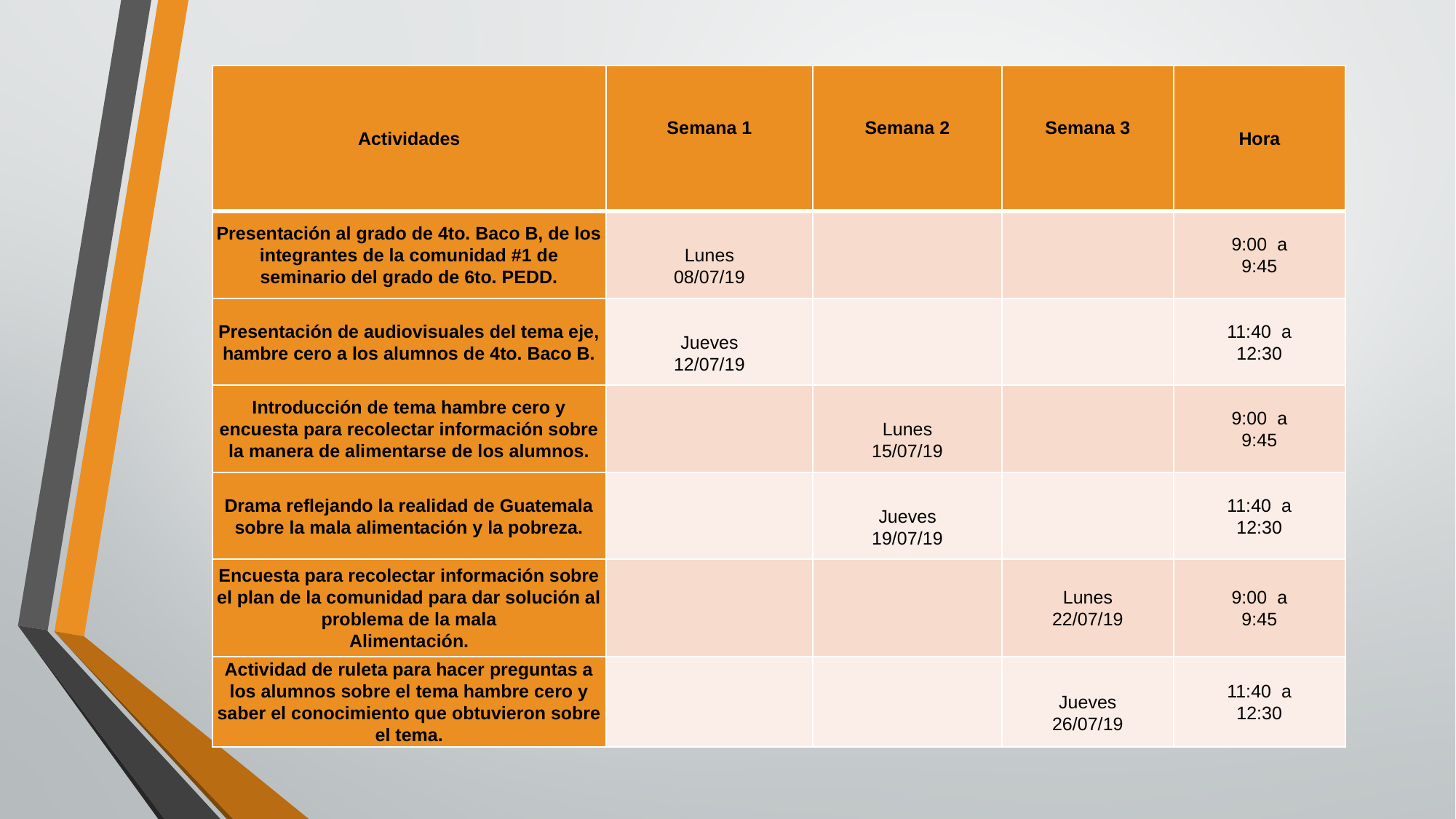

| Actividades | Semana 1 | Semana 2 | Semana 3 | Hora |
| --- | --- | --- | --- | --- |
| Presentación al grado de 4to. Baco B, de los integrantes de la comunidad #1 de seminario del grado de 6to. PEDD. | Lunes 08/07/19 |  |  | 9:00 a 9:45 |
| Presentación de audiovisuales del tema eje, hambre cero a los alumnos de 4to. Baco B. | Jueves 12/07/19 |  |  | 11:40 a 12:30 |
| Introducción de tema hambre cero y encuesta para recolectar información sobre la manera de alimentarse de los alumnos. |  | Lunes 15/07/19 |  | 9:00 a 9:45 |
| Drama reflejando la realidad de Guatemala sobre la mala alimentación y la pobreza. |  | Jueves 19/07/19 |  | 11:40 a 12:30 |
| Encuesta para recolectar información sobre el plan de la comunidad para dar solución al problema de la mala Alimentación. |  |  | Lunes 22/07/19 | 9:00 a 9:45 |
| Actividad de ruleta para hacer preguntas a los alumnos sobre el tema hambre cero y saber el conocimiento que obtuvieron sobre el tema. |  |  | Jueves 26/07/19 | 11:40 a 12:30 |